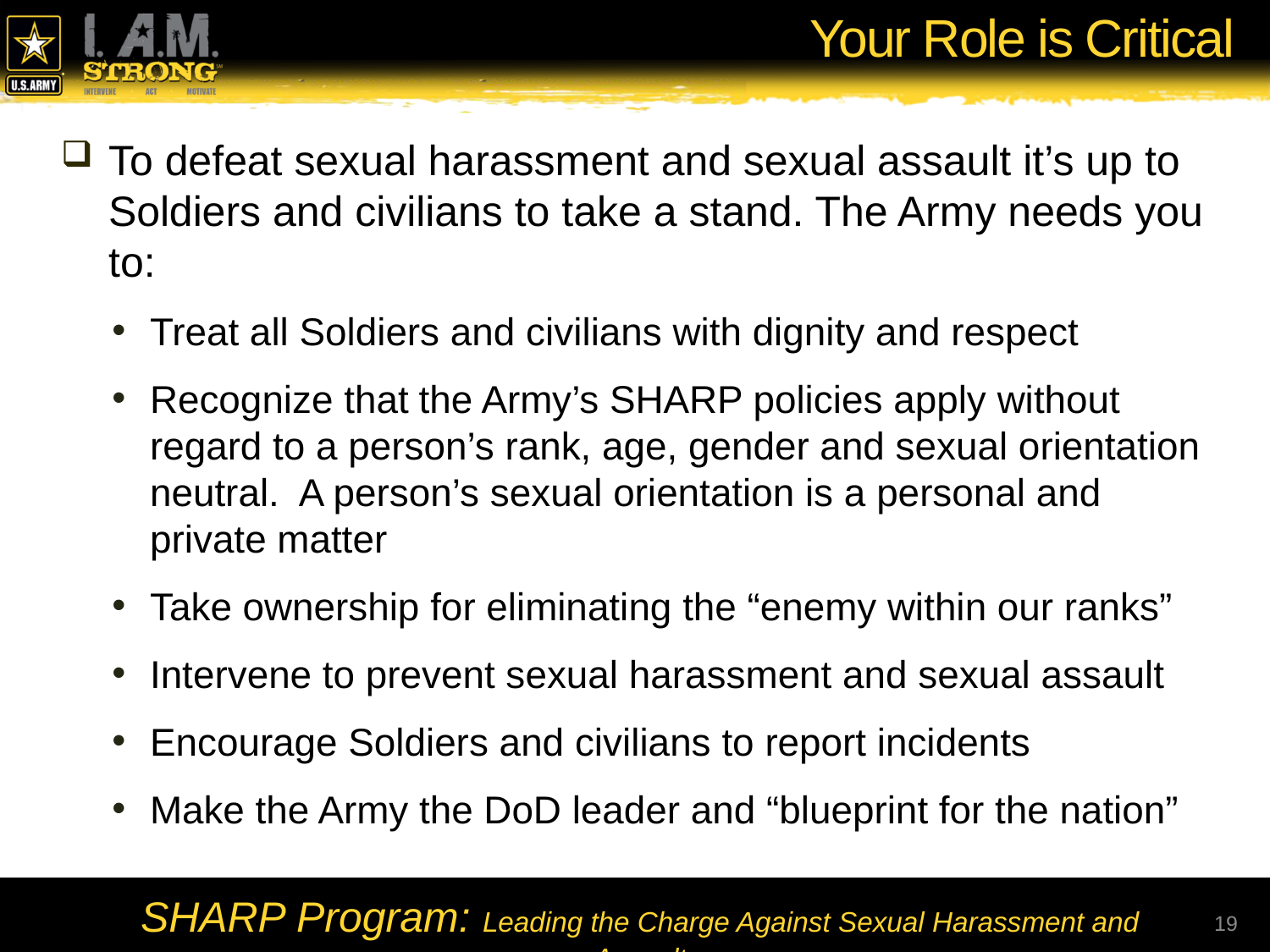

# Your Role is Critical
To defeat sexual harassment and sexual assault it’s up to Soldiers and civilians to take a stand. The Army needs you to:
Treat all Soldiers and civilians with dignity and respect
Recognize that the Army’s SHARP policies apply without regard to a person’s rank, age, gender and sexual orientation neutral.  A person’s sexual orientation is a personal and private matter
Take ownership for eliminating the “enemy within our ranks”
Intervene to prevent sexual harassment and sexual assault
Encourage Soldiers and civilians to report incidents
Make the Army the DoD leader and “blueprint for the nation”